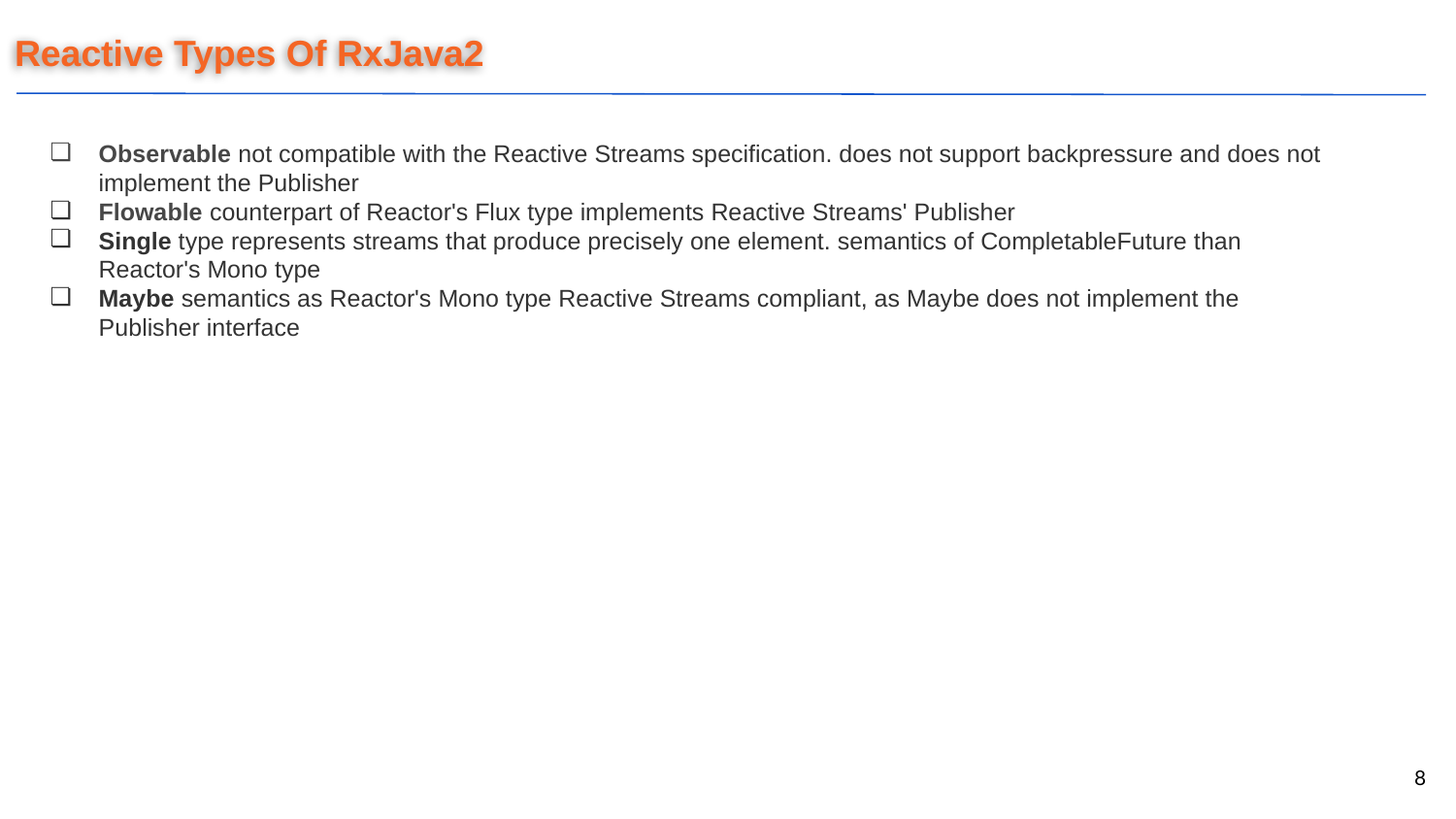

Reactive Types Of RxJava2

Observable not compatible with the Reactive Streams specification. does not support backpressure and does not implement the Publisher
Flowable counterpart of Reactor's Flux type implements Reactive Streams' Publisher
Single type represents streams that produce precisely one element. semantics of CompletableFuture than Reactor's Mono type
Maybe semantics as Reactor's Mono type Reactive Streams compliant, as Maybe does not implement the Publisher interface
8